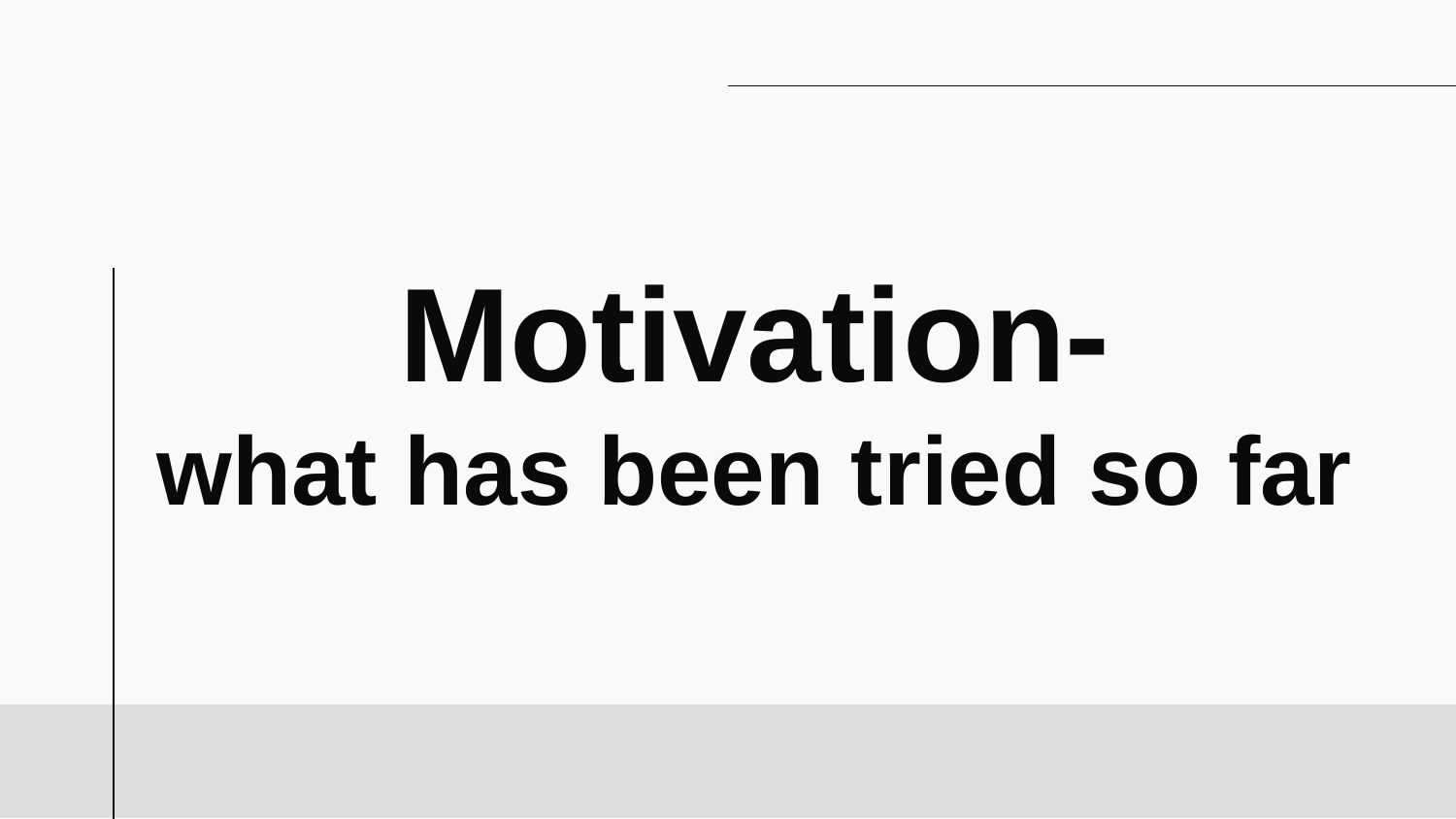

# Motivation- what has been tried so far